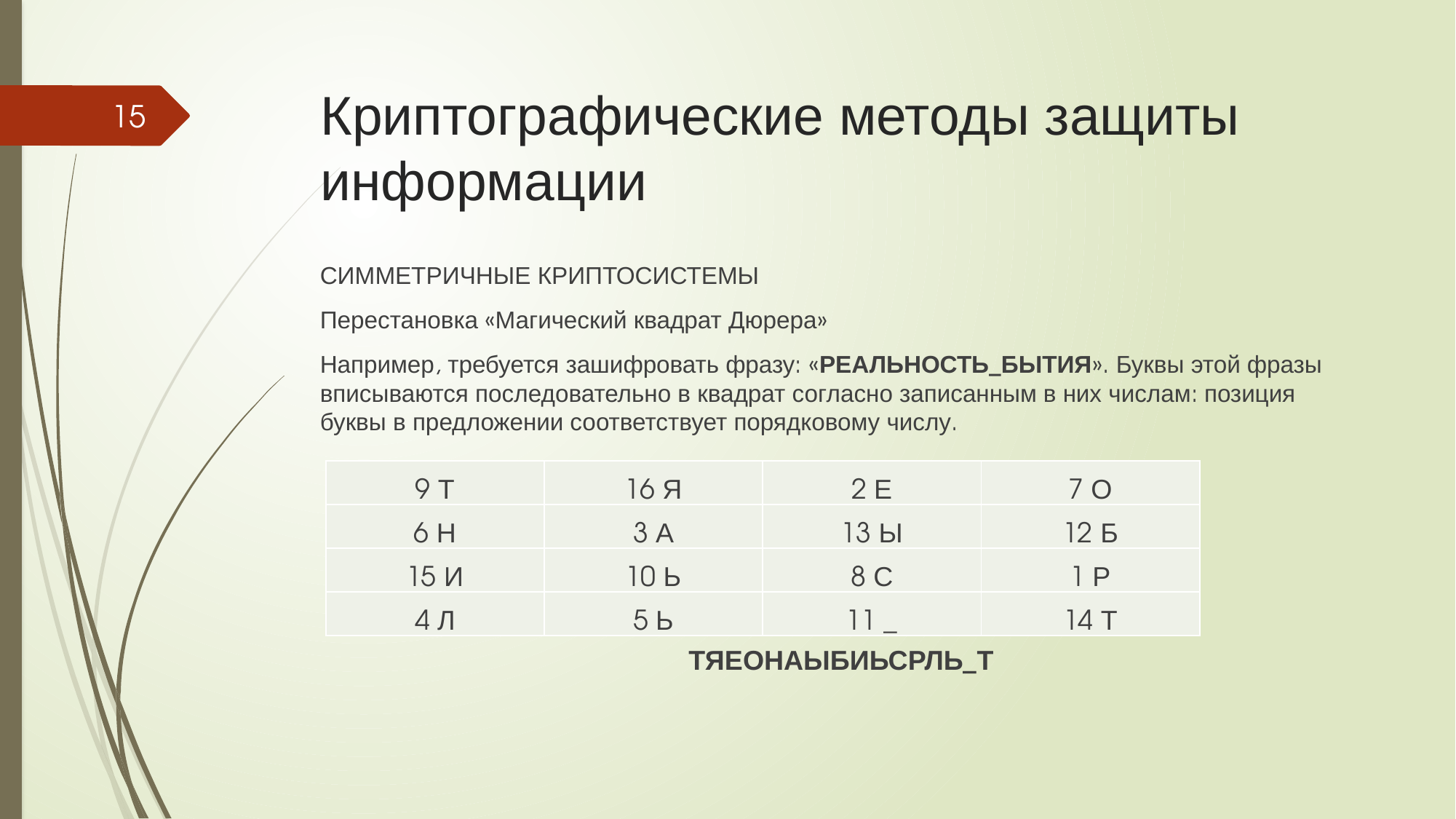

# Криптографические методы защиты информации
15
СИММЕТРИЧНЫЕ КРИПТОСИСТЕМЫ
Перестановка «Магический квадрат Дюрера»
Например, требуется зашифровать фразу: «РЕАЛЬНОСТЬ_БЫТИЯ». Буквы этой фразы вписываются последовательно в квадрат согласно записанным в них числам: позиция буквы в предложении соответствует порядковому числу.

ТЯЕОНАЫБИЬСРЛЬ_Т
| 9 Т | 16 Я | 2 Е | 7 О |
| --- | --- | --- | --- |
| 6 Н | 3 А | 13 Ы | 12 Б |
| 15 И | 10 Ь | 8 С | 1 Р |
| 4 Л | 5 Ь | 11 \_ | 14 Т |